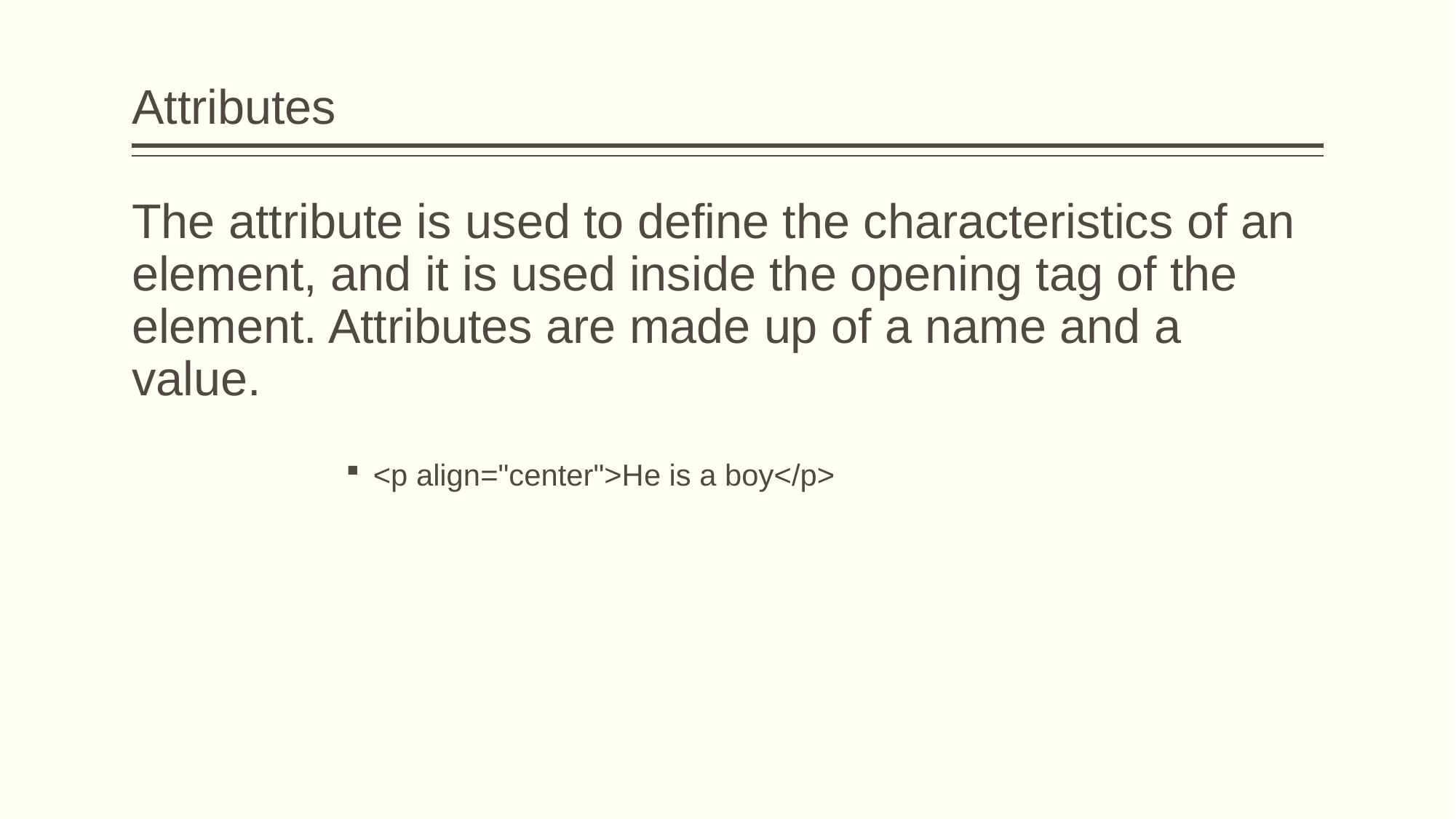

# Attributes
The attribute is used to define the characteristics of an element, and it is used inside the opening tag of the element. Attributes are made up of a name and a value.
<p align="center">He is a boy</p>